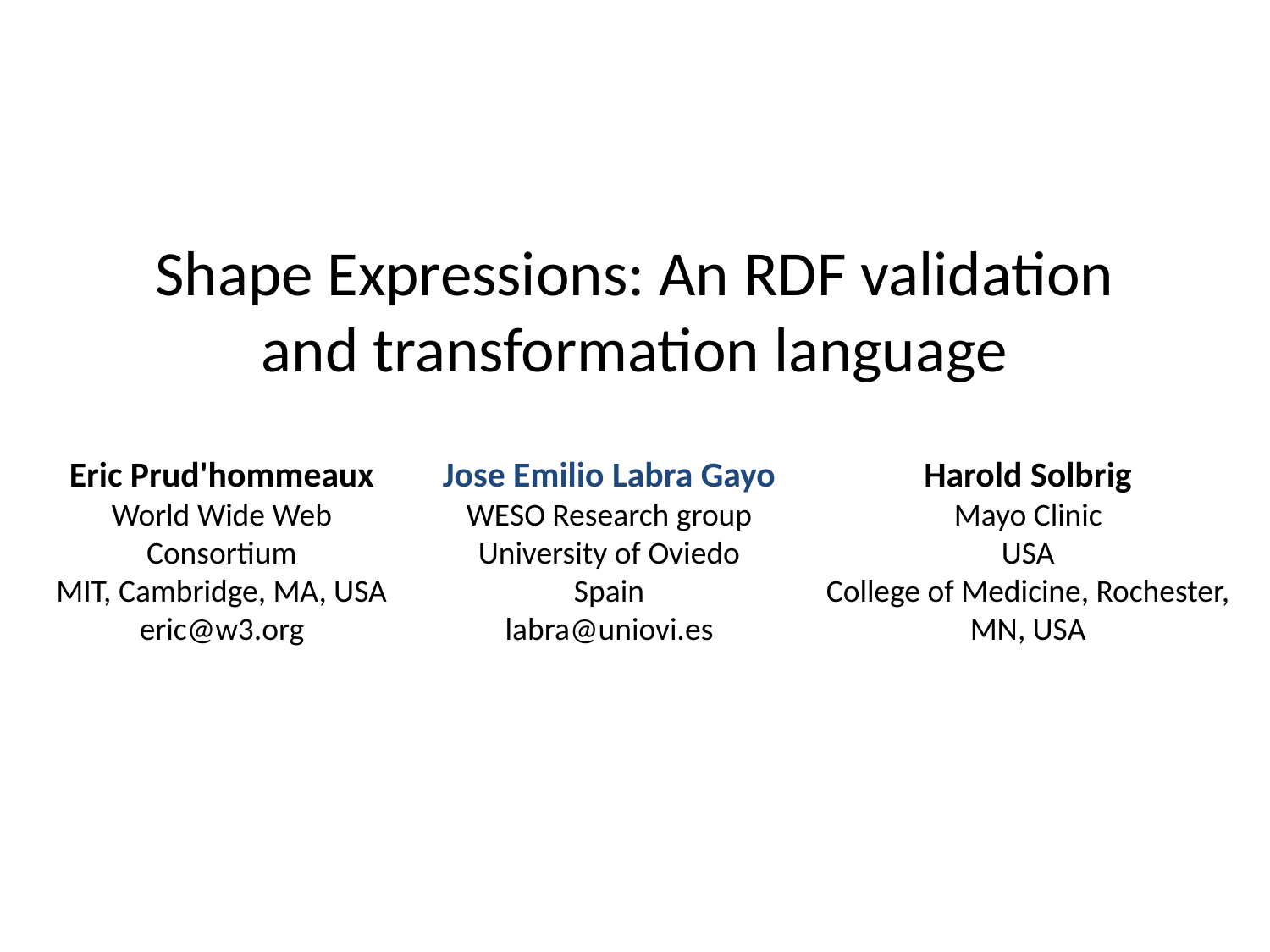

# Shape Expressions: An RDF validation and transformation language
Eric Prud'hommeaux
World Wide Web Consortium
MIT, Cambridge, MA, USA
eric@w3.org

Jose Emilio Labra Gayo
WESO Research group
University of Oviedo
Spain
labra@uniovi.es
Harold Solbrig
Mayo Clinic
USA
College of Medicine, Rochester, MN, USA